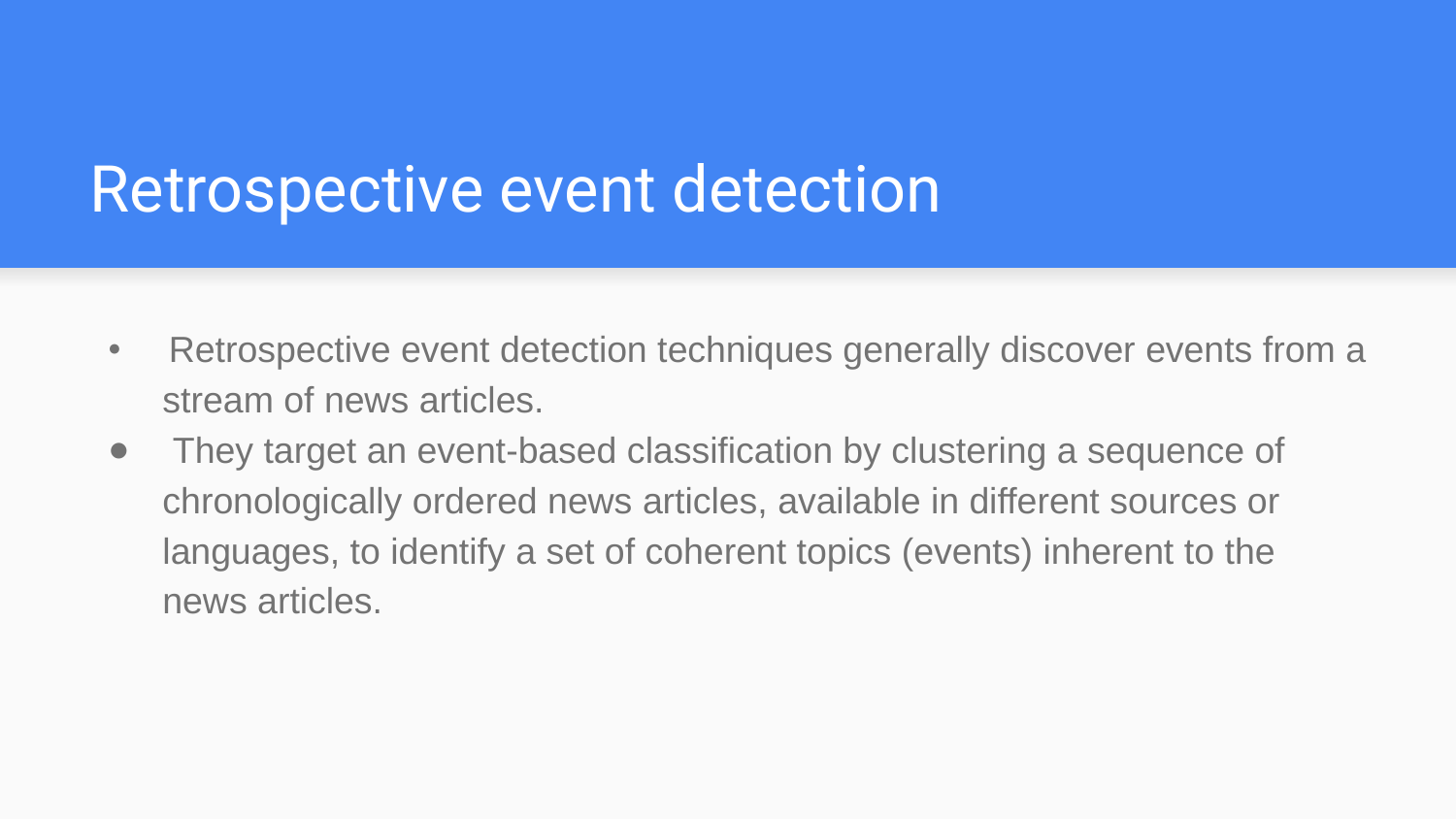

# Retrospective event detection
 Retrospective event detection techniques generally discover events from a stream of news articles.
 They target an event-based classification by clustering a sequence of chronologically ordered news articles, available in different sources or languages, to identify a set of coherent topics (events) inherent to the news articles.